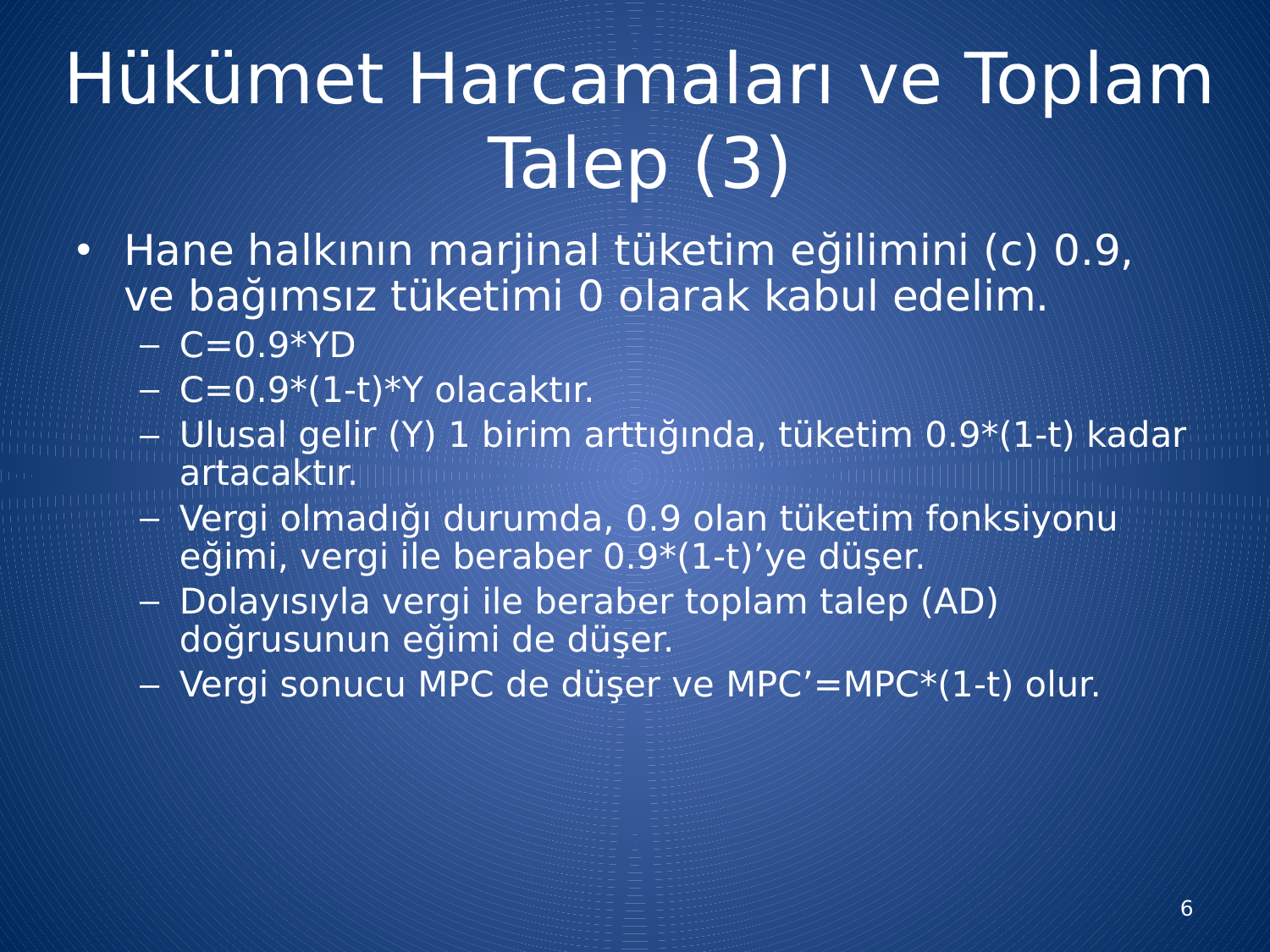

# Hükümet Harcamaları ve Toplam Talep (3)
Hane halkının marjinal tüketim eğilimini (c) 0.9, ve bağımsız tüketimi 0 olarak kabul edelim.
C=0.9*YD
C=0.9*(1-t)*Y olacaktır.
Ulusal gelir (Y) 1 birim arttığında, tüketim 0.9*(1-t) kadar artacaktır.
Vergi olmadığı durumda, 0.9 olan tüketim fonksiyonu eğimi, vergi ile beraber 0.9*(1-t)’ye düşer.
Dolayısıyla vergi ile beraber toplam talep (AD) doğrusunun eğimi de düşer.
Vergi sonucu MPC de düşer ve MPC’=MPC*(1-t) olur.
6